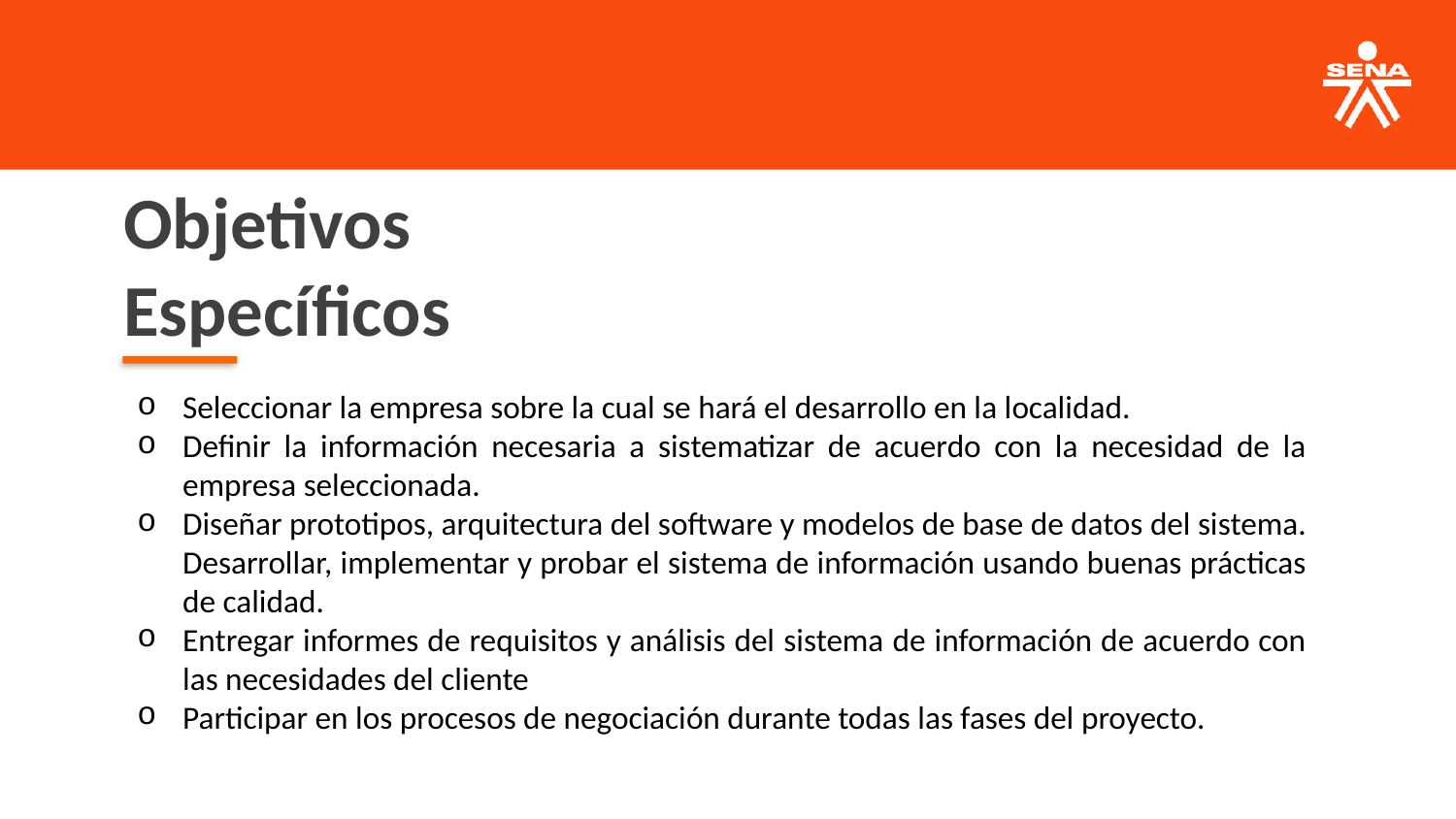

Objetivos Específicos

Seleccionar la empresa sobre la cual se hará el desarrollo en la localidad.
Definir la información necesaria a sistematizar de acuerdo con la necesidad de la empresa seleccionada.
Diseñar prototipos, arquitectura del software y modelos de base de datos del sistema. Desarrollar, implementar y probar el sistema de información usando buenas prácticas de calidad.
Entregar informes de requisitos y análisis del sistema de información de acuerdo con las necesidades del cliente
Participar en los procesos de negociación durante todas las fases del proyecto.